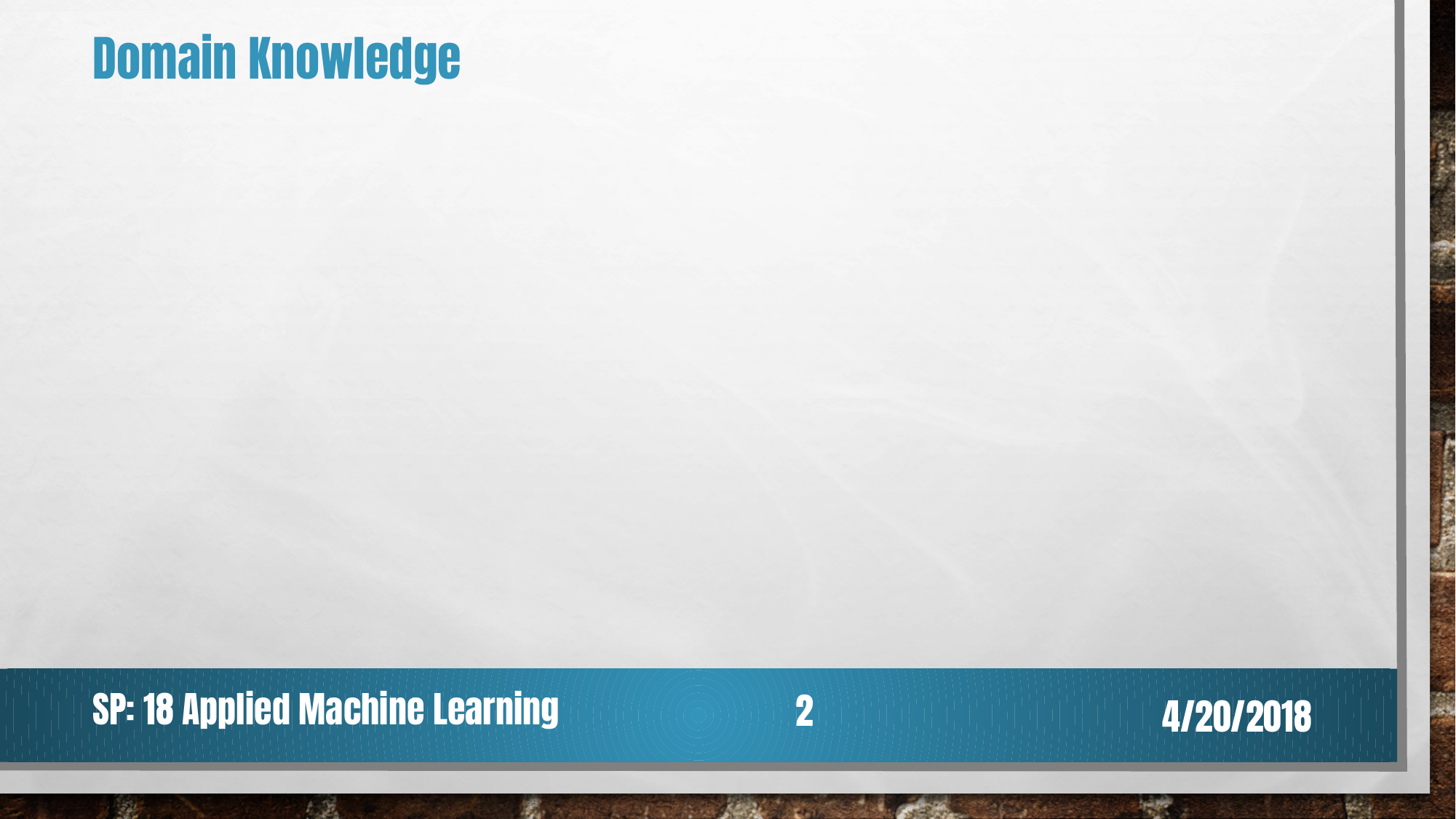

# Domain Knowledge

SP: 18 Applied Machine Learning

2
4/20/2018